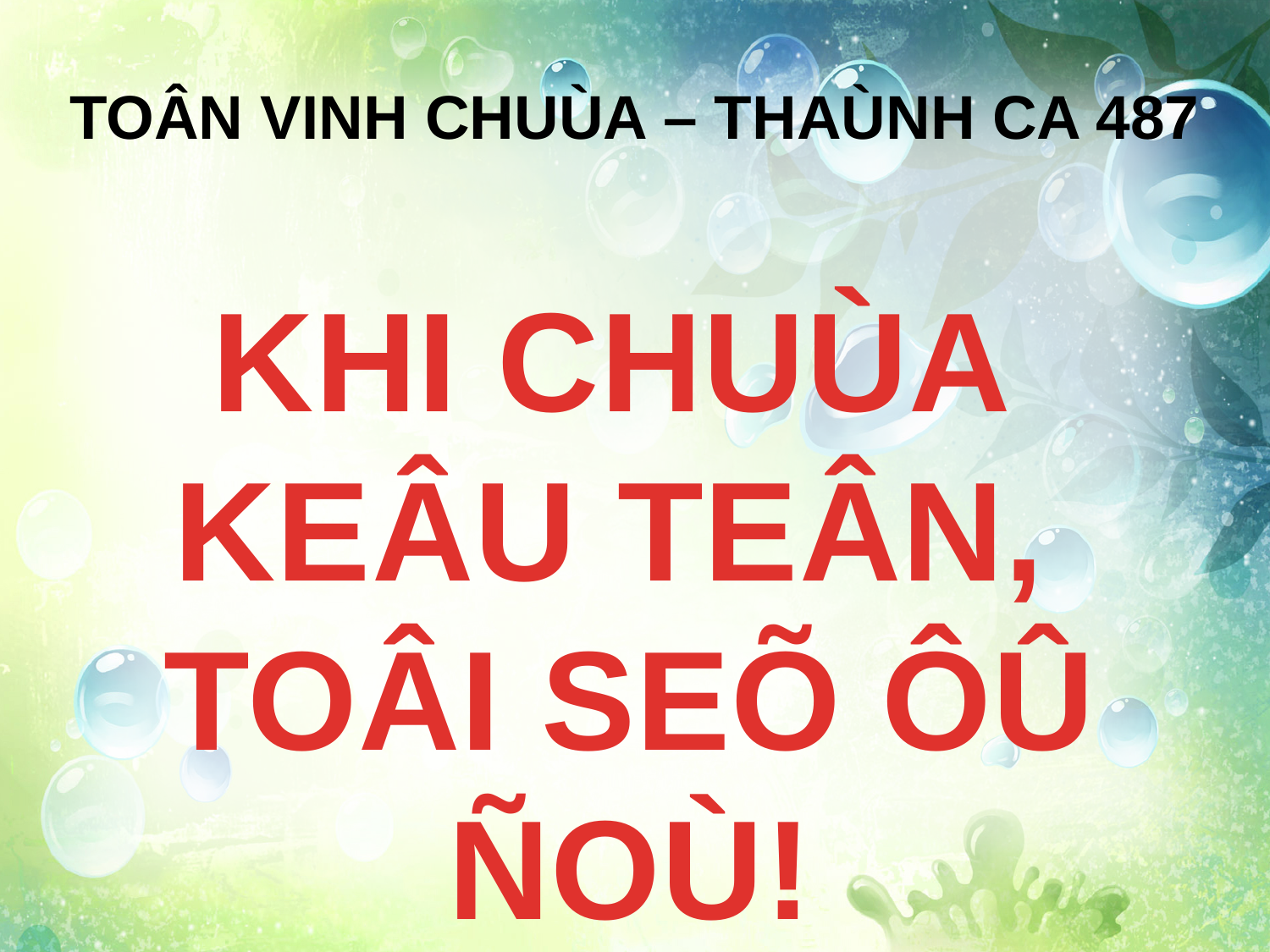

TOÂN VINH CHUÙA – THAÙNH CA 487
KHI CHUÙA
KEÂU TEÂN,
TOÂI SEÕ ÔÛ ÑOÙ!